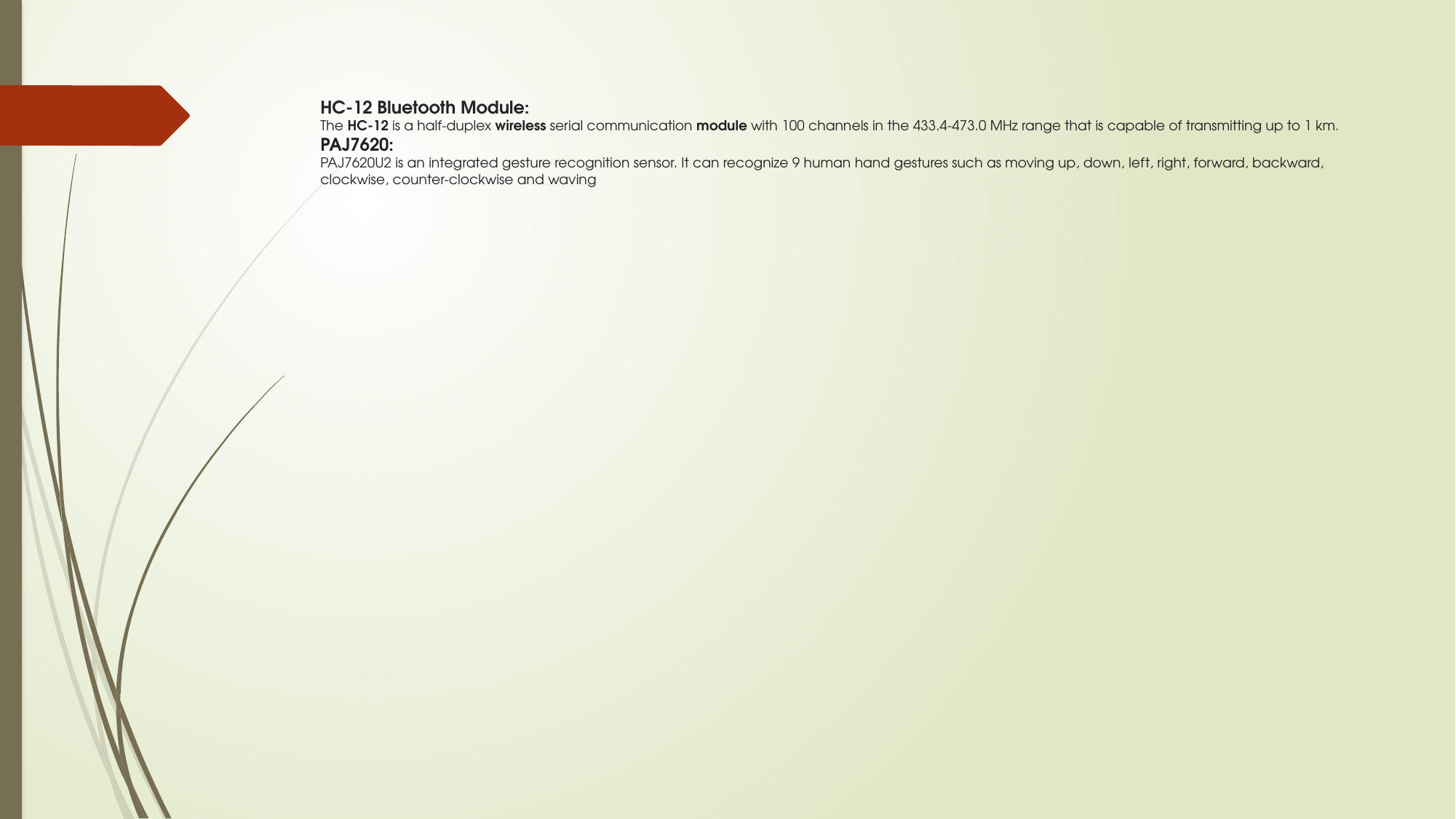

# HC-12 Bluetooth Module: The HC-12 is a half-duplex wireless serial communication module with 100 channels in the 433.4-473.0 MHz range that is capable of transmitting up to 1 km. PAJ7620: PAJ7620U2 is an integrated gesture recognition sensor. It can recognize 9 human hand gestures such as moving up, down, left, right, forward, backward, clockwise, counter-clockwise and waving